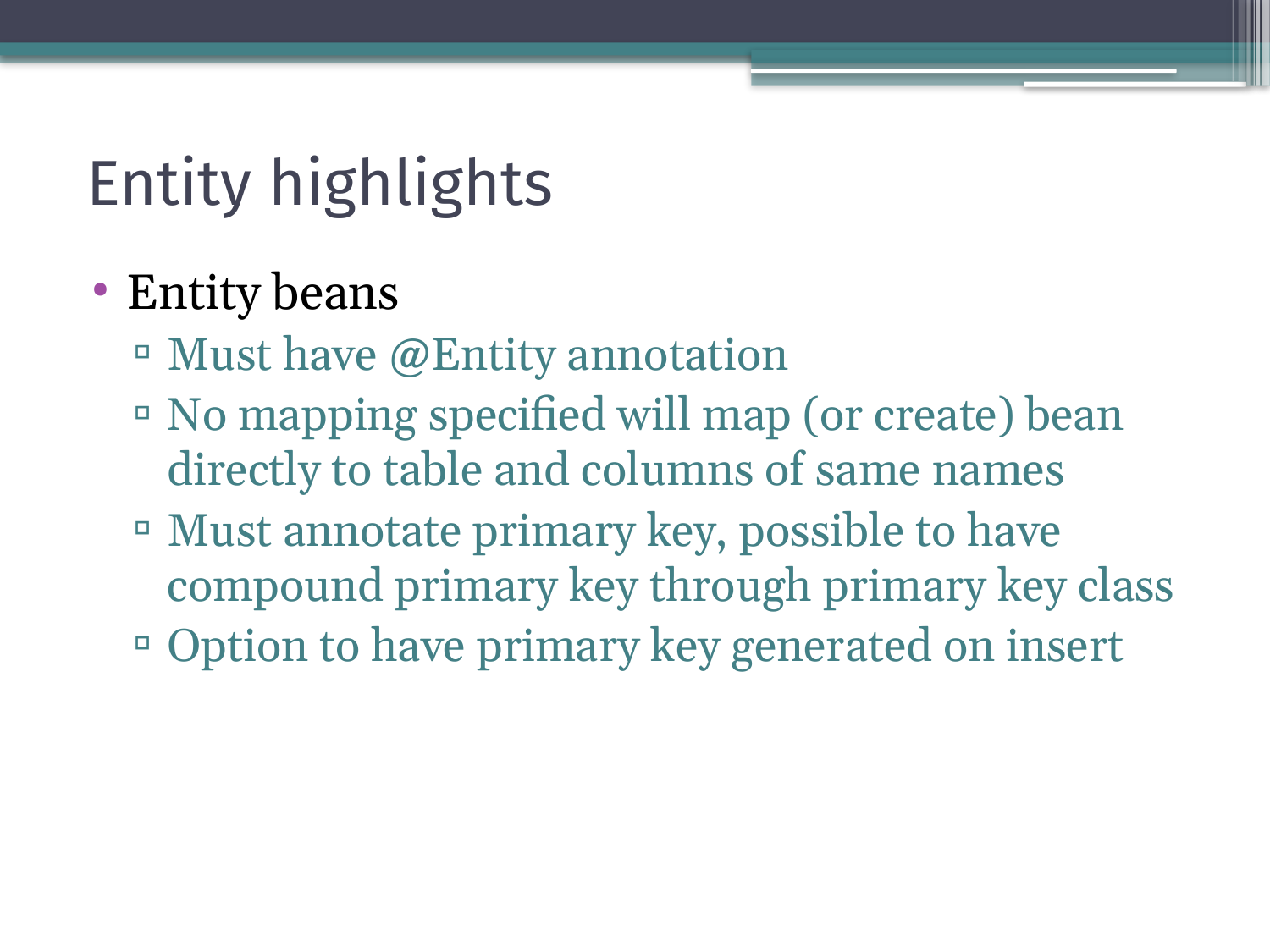

# Entity highlights
Entity beans
Must have @Entity annotation
No mapping specified will map (or create) bean directly to table and columns of same names
Must annotate primary key, possible to have compound primary key through primary key class
Option to have primary key generated on insert